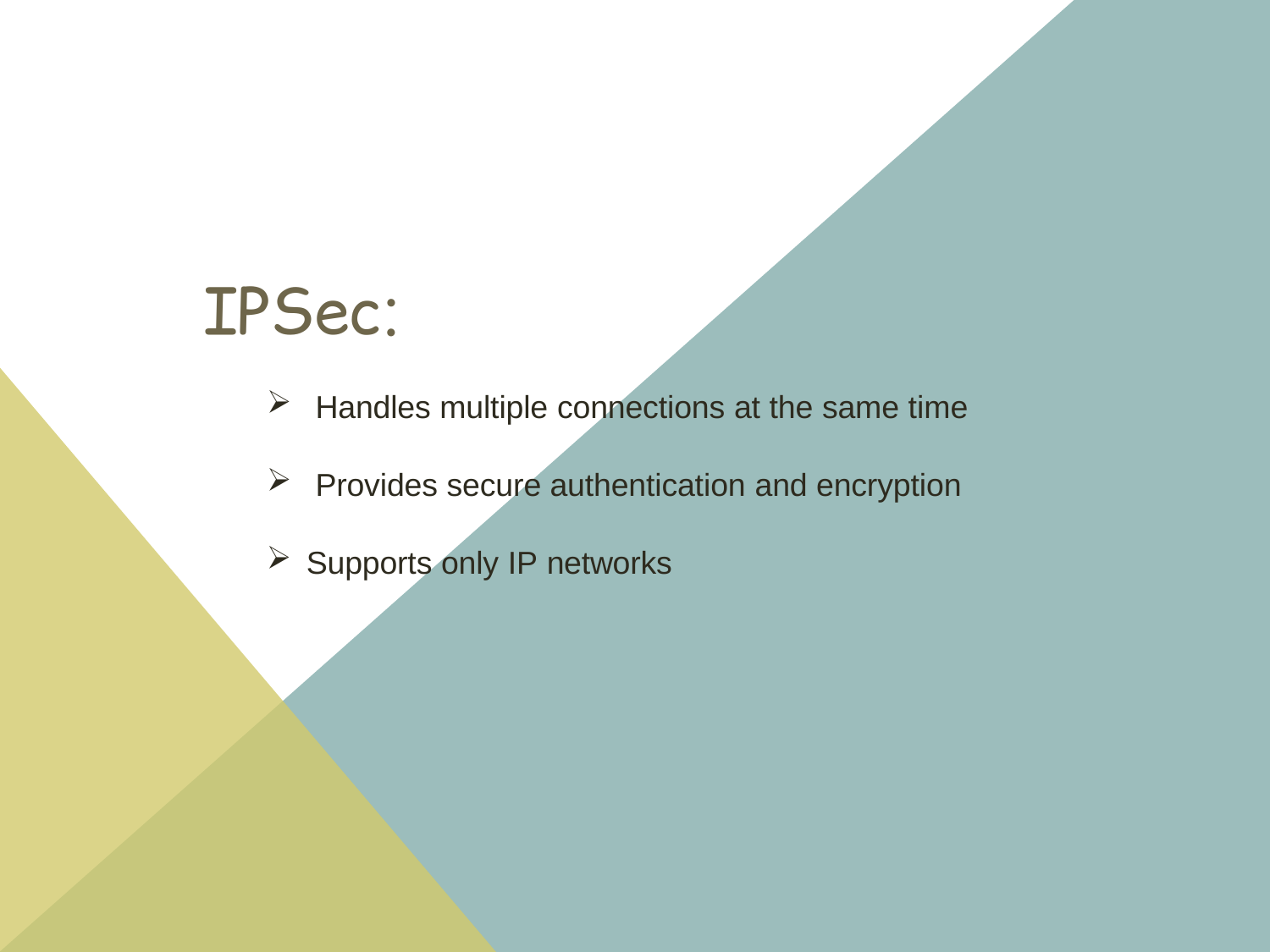

# IPSec:
Handles multiple connections at the same time

Provides secure authentication and encryption

Supports only IP networks